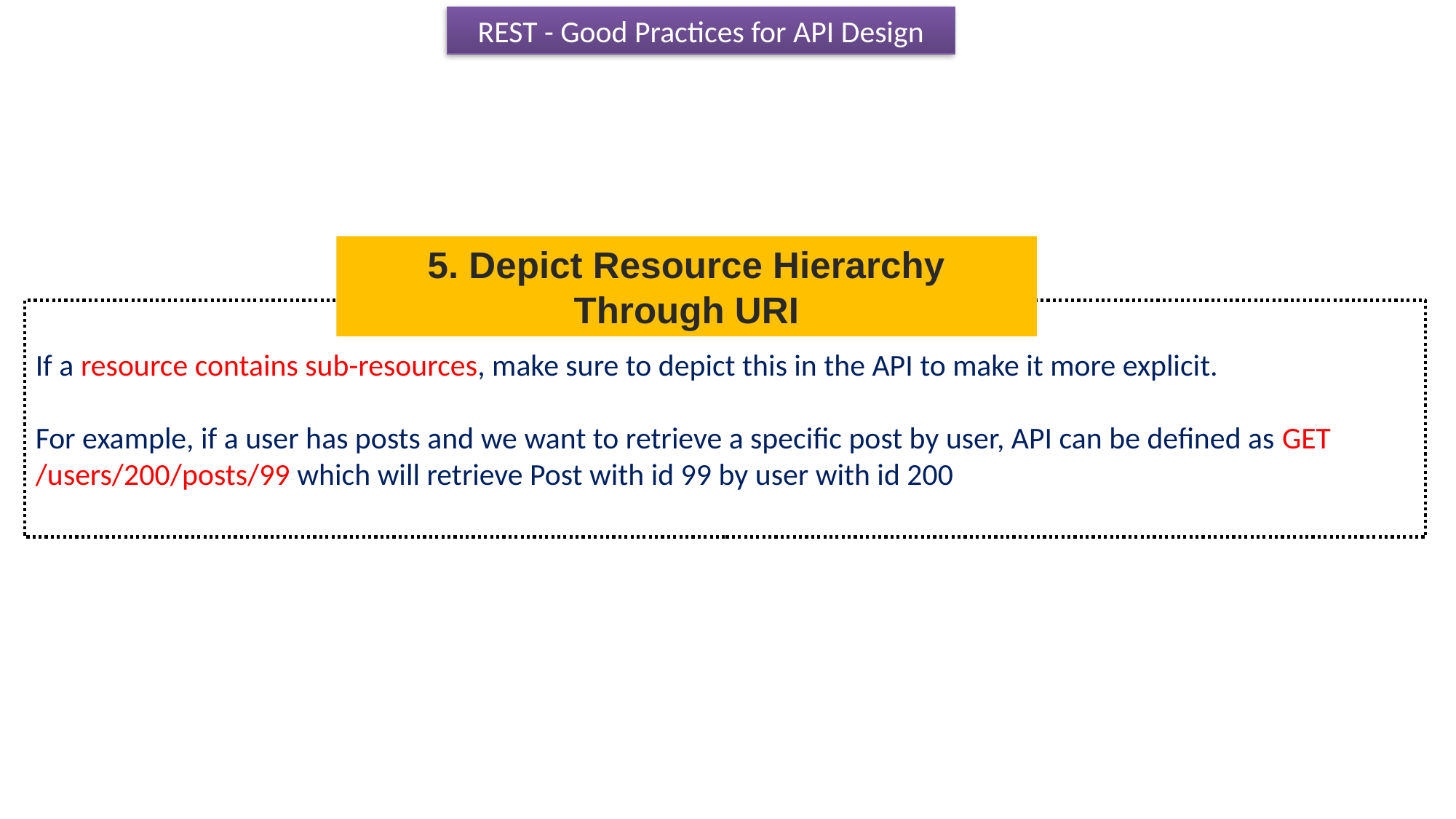

REST - Good Practices for API Design

5. Depict Resource Hierarchy Through URI
If a resource contains sub-resources, make sure to depict this in the API to make it more explicit.

For example, if a user has posts and we want to retrieve a specific post by user, API can be defined as GET /users/200/posts/99 which will retrieve Post with id 99 by user with id 200